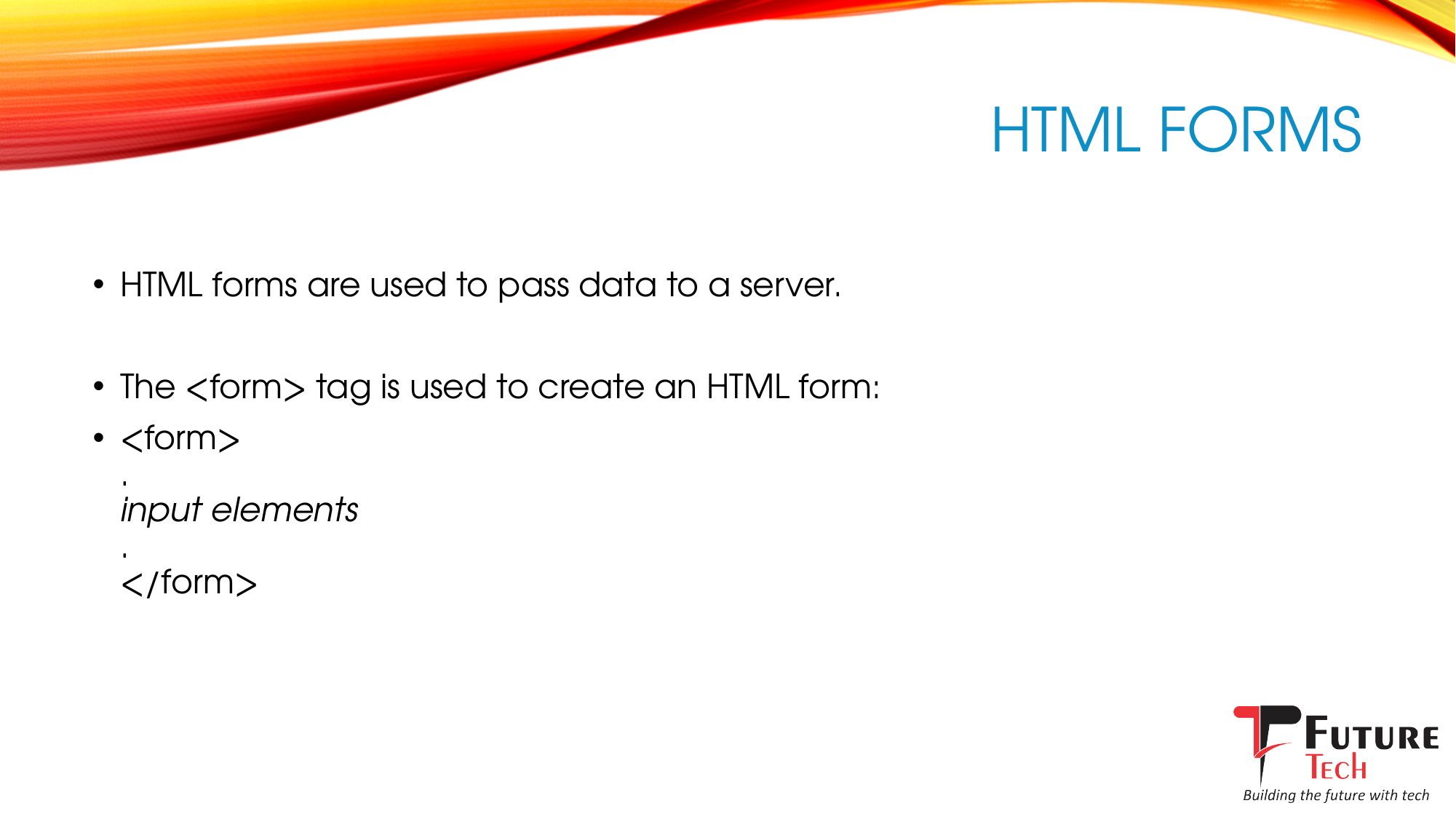

# HTML Forms
HTML forms are used to pass data to a server.

The <form> tag is used to create an HTML form:
<form>
.
input elements
.
</form>